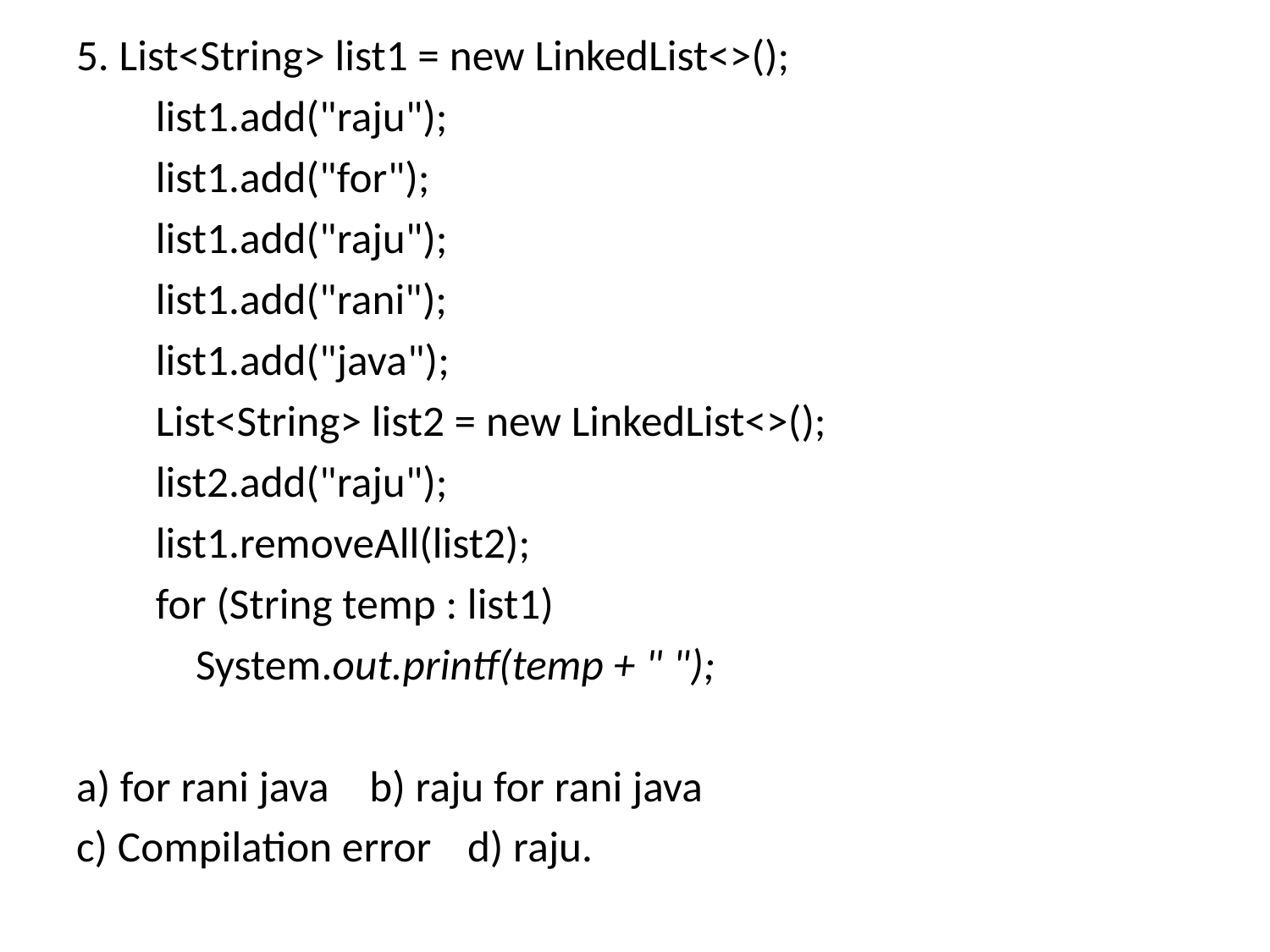

5. List<String> list1 = new LinkedList<>();
        list1.add("raju");
        list1.add("for");
        list1.add("raju");
        list1.add("rani");
        list1.add("java");
        List<String> list2 = new LinkedList<>();
        list2.add("raju");
        list1.removeAll(list2);
        for (String temp : list1)
            System.out.printf(temp + " ");

a) for rani java 		b) raju for rani java
c) Compilation error	d) raju.